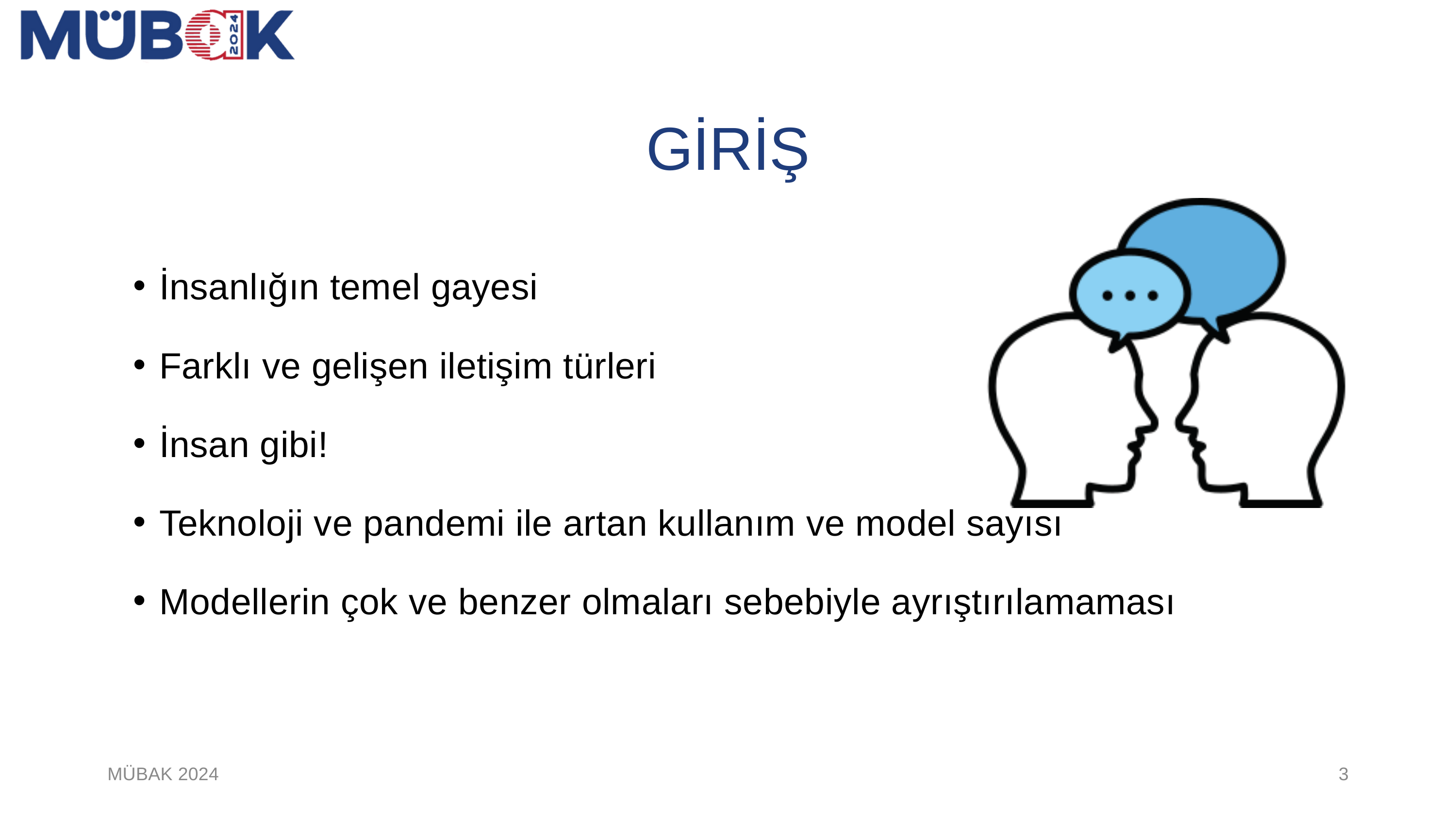

GİRİŞ

İnsanlığın temel gayesi

Farklı ve gelişen iletişim türleri

İnsan gibi!

Teknoloji ve pandemi ile artan kullanım ve model sayısı

Modellerin çok ve benzer olmaları sebebiyle ayrıştırılamaması
MÜBAK 2024
3